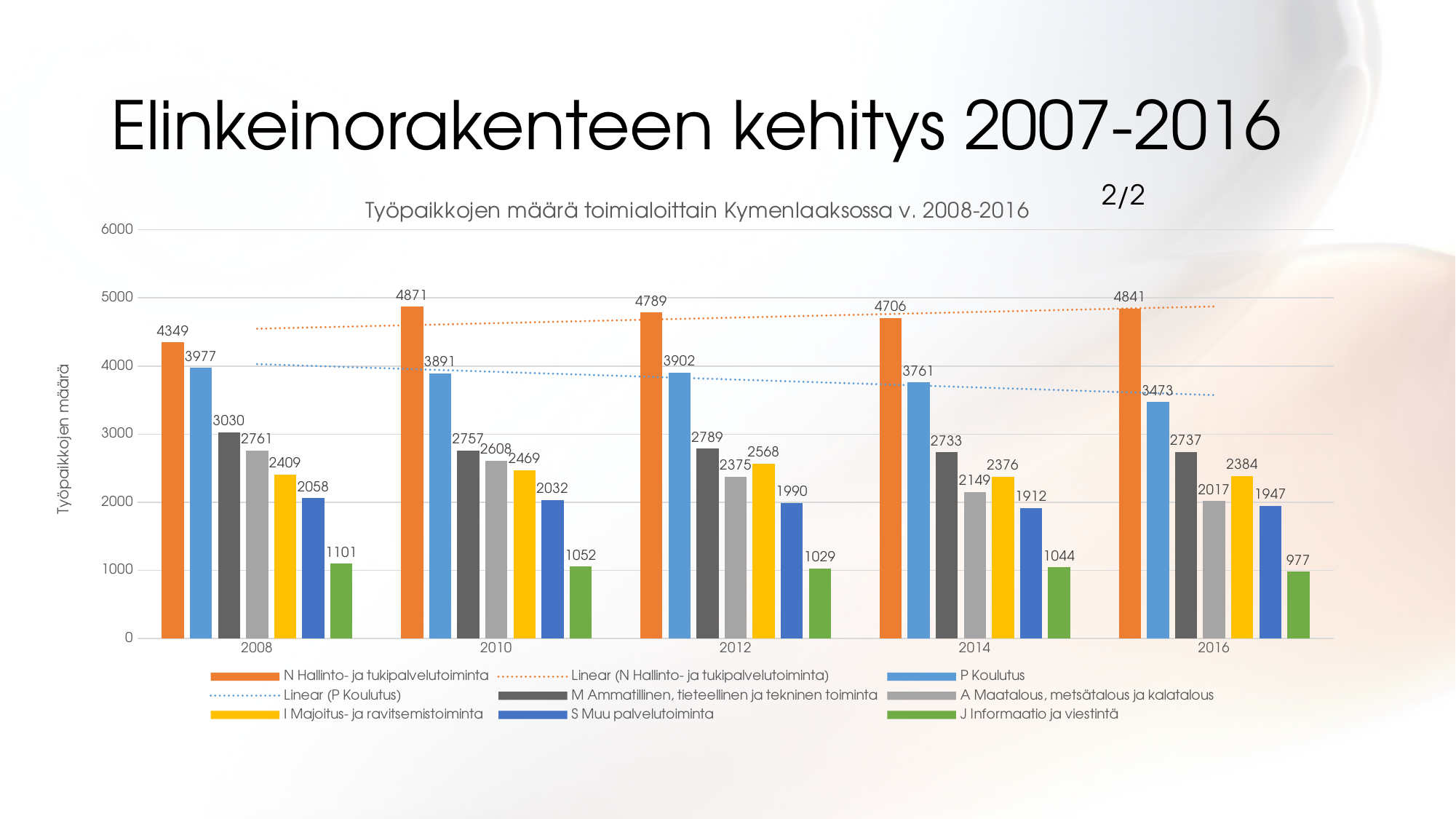

# Elinkeinorakenteen kehitys 2007-2016

### Chart: Työpaikkojen määrä toimialoittain Kymenlaaksossa v. 2008-2016

| Category | N Hallinto- ja tukipalvelutoiminta | P Koulutus | M Ammatillinen, tieteellinen ja tekninen toiminta | A Maatalous, metsätalous ja kalatalous | I Majoitus- ja ravitsemistoiminta | S Muu palvelutoiminta | J Informaatio ja viestintä |
|---|---|---|---|---|---|---|---|
| 2008 | 4349.0 | 3977.0 | 3030.0 | 2761.0 | 2409.0 | 2058.0 | 1101.0 |
| 2010 | 4871.0 | 3891.0 | 2757.0 | 2608.0 | 2469.0 | 2032.0 | 1052.0 |
| 2012 | 4789.0 | 3902.0 | 2789.0 | 2375.0 | 2568.0 | 1990.0 | 1029.0 |
| 2014 | 4706.0 | 3761.0 | 2733.0 | 2149.0 | 2376.0 | 1912.0 | 1044.0 |
| 2016 | 4841.0 | 3473.0 | 2737.0 | 2017.0 | 2384.0 | 1947.0 | 977.0 |